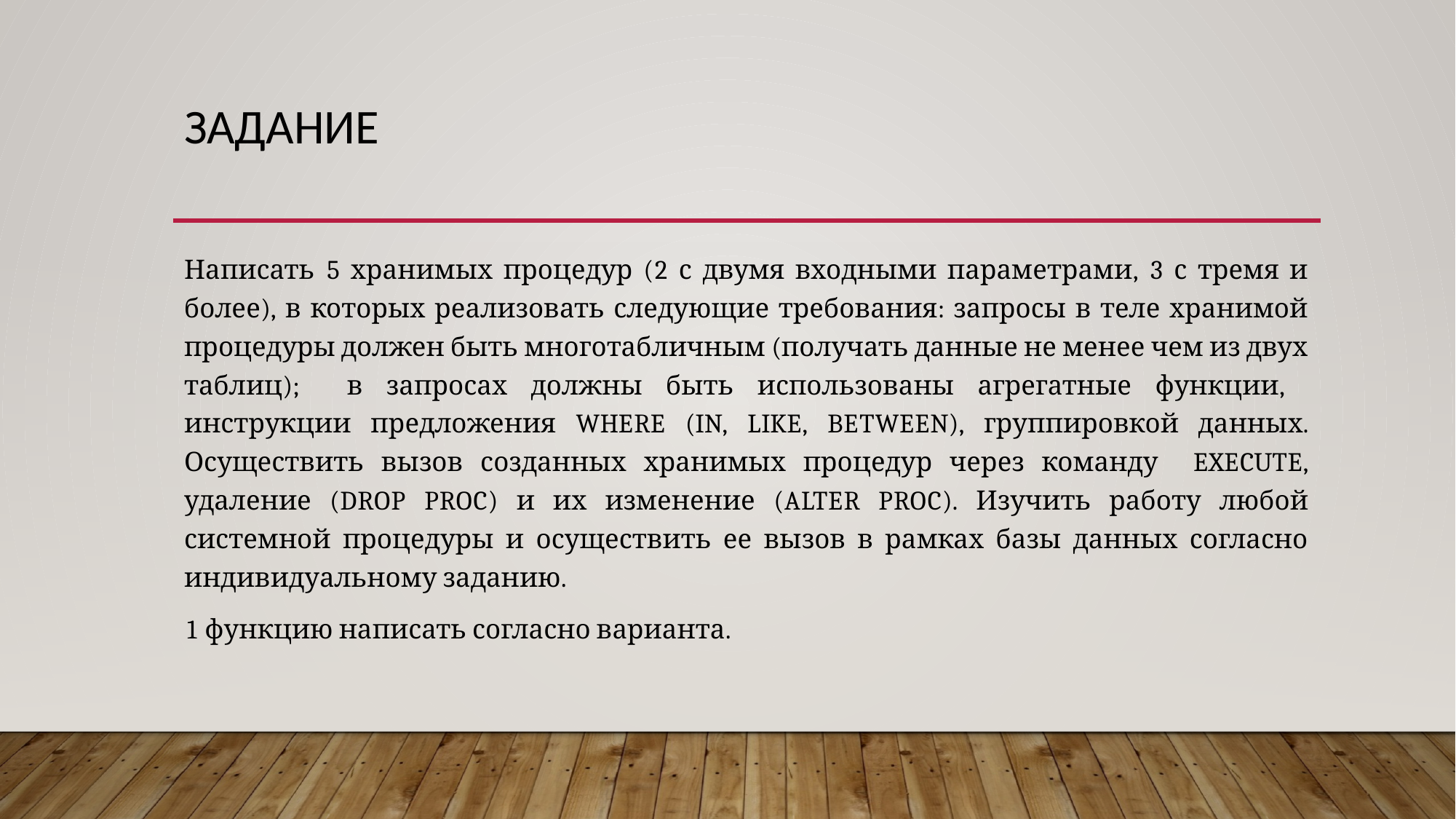

# Задание
Написать 5 хранимых процедур (2 с двумя входными параметрами, 3 с тремя и более), в которых реализовать следующие требования: запросы в теле хранимой процедуры должен быть многотабличным (получать данные не менее чем из двух таблиц);  в запросах должны быть использованы агрегатные функции,  инструкции предложения WHERE (IN, LIKE, BETWEEN), группировкой данных. Осуществить вызов созданных хранимых процедур через команду  EXECUTE, удаление (DROP PROC) и их изменение (ALTER PROC). Изучить работу любой системной процедуры и осуществить ее вызов в рамках базы данных согласно индивидуальному заданию.
1 функцию написать согласно варианта.